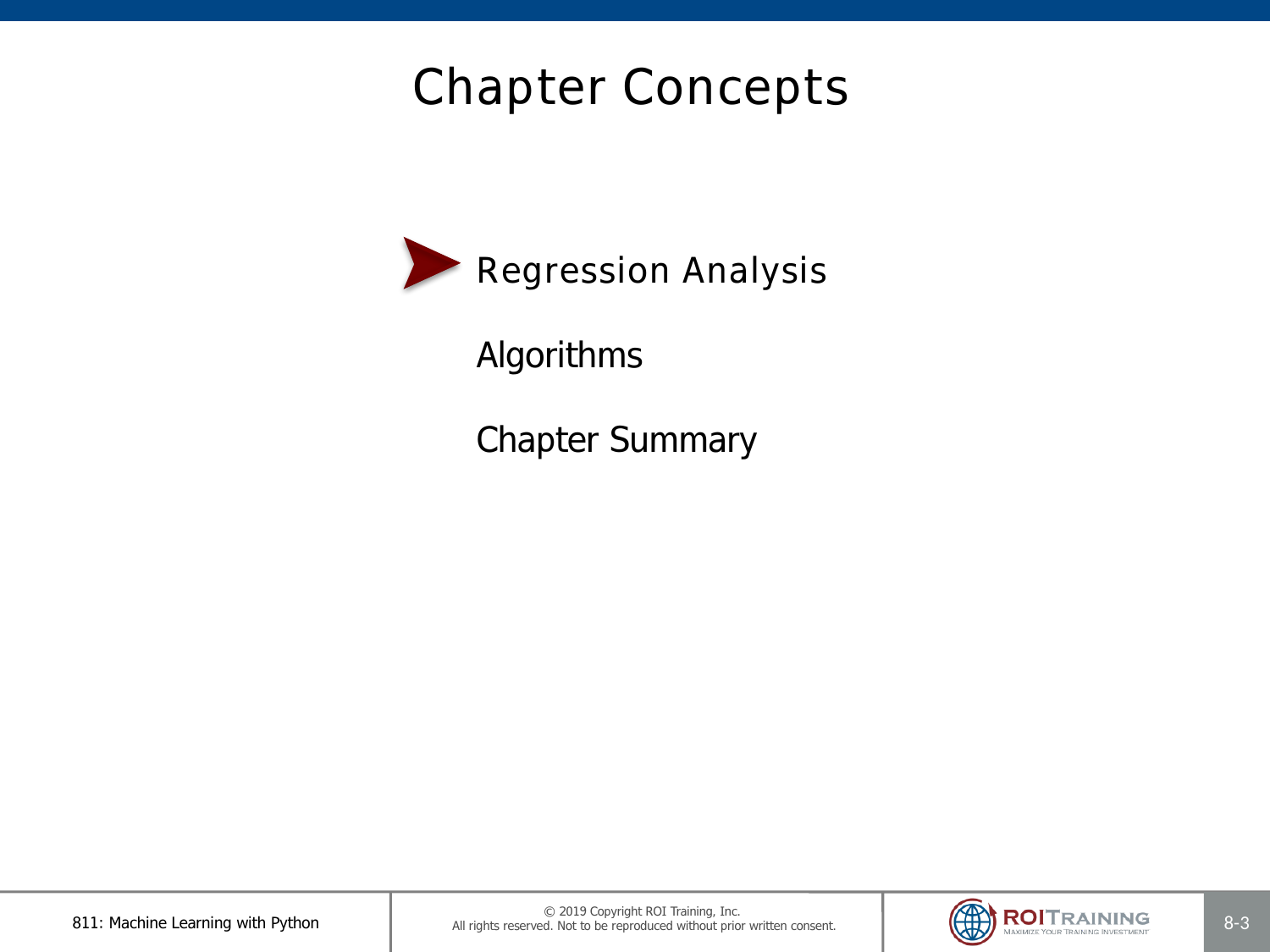

# Chapter Concepts
Regression Analysis
Algorithms
Chapter Summary